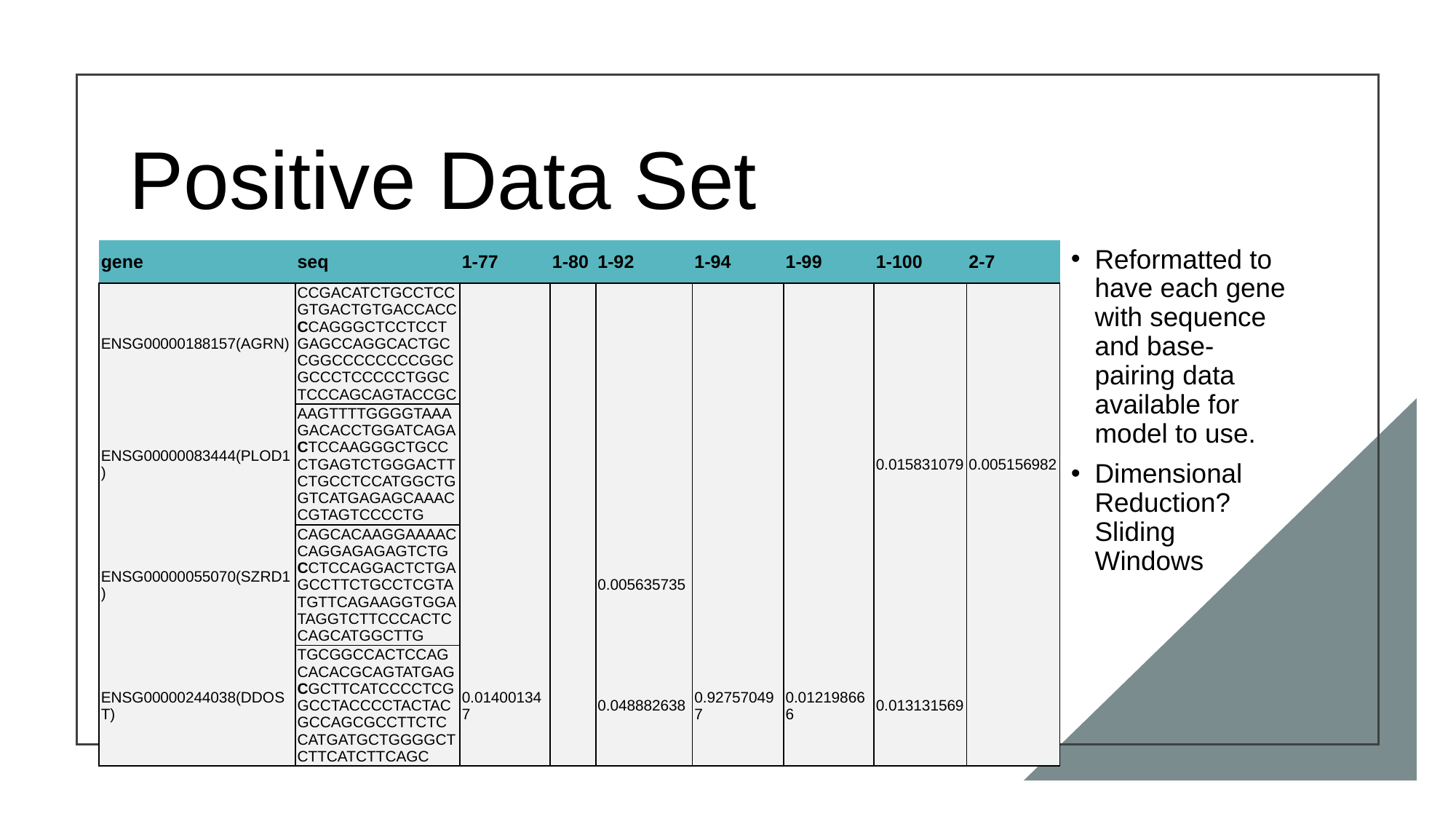

# Positive Data Set
Reformatted to have each gene with sequence and base-pairing data available for model to use.
Dimensional Reduction? Sliding Windows

| gene | seq | 1-77 | 1-80 | 1-92 | 1-94 | 1-99 | 1-100 | 2-7 |
| --- | --- | --- | --- | --- | --- | --- | --- | --- |
| ENSG00000188157(AGRN) | CCGACATCTGCCTCCGTGACTGTGACCACCCCAGGGCTCCTCCTGAGCCAGGCACTGCCGGCCCCCCCCGGCGCCCTCCCCCTGGCTCCCAGCAGTACCGC |  |  |  |  |  |  |  |
| ENSG00000083444(PLOD1) | AAGTTTTGGGGTAAAGACACCTGGATCAGACTCCAAGGGCTGCCCTGAGTCTGGGACTTCTGCCTCCATGGCTGGTCATGAGAGCAAACCGTAGTCCCCTG |  |  |  |  |  | 0.015831079 | 0.005156982 |
| ENSG00000055070(SZRD1) | CAGCACAAGGAAAACCAGGAGAGAGTCTGCCTCCAGGACTCTGAGCCTTCTGCCTCGTATGTTCAGAAGGTGGATAGGTCTTCCCACTCCAGCATGGCTTG |  |  | 0.005635735 |  |  |  |  |
| ENSG00000244038(DDOST) | TGCGGCCACTCCAGCACACGCAGTATGAGCGCTTCATCCCCTCGGCCTACCCCTACTACGCCAGCGCCTTCTCCATGATGCTGGGGCTCTTCATCTTCAGC | 0.014001347 |  | 0.048882638 | 0.927570497 | 0.012198666 | 0.013131569 |  |